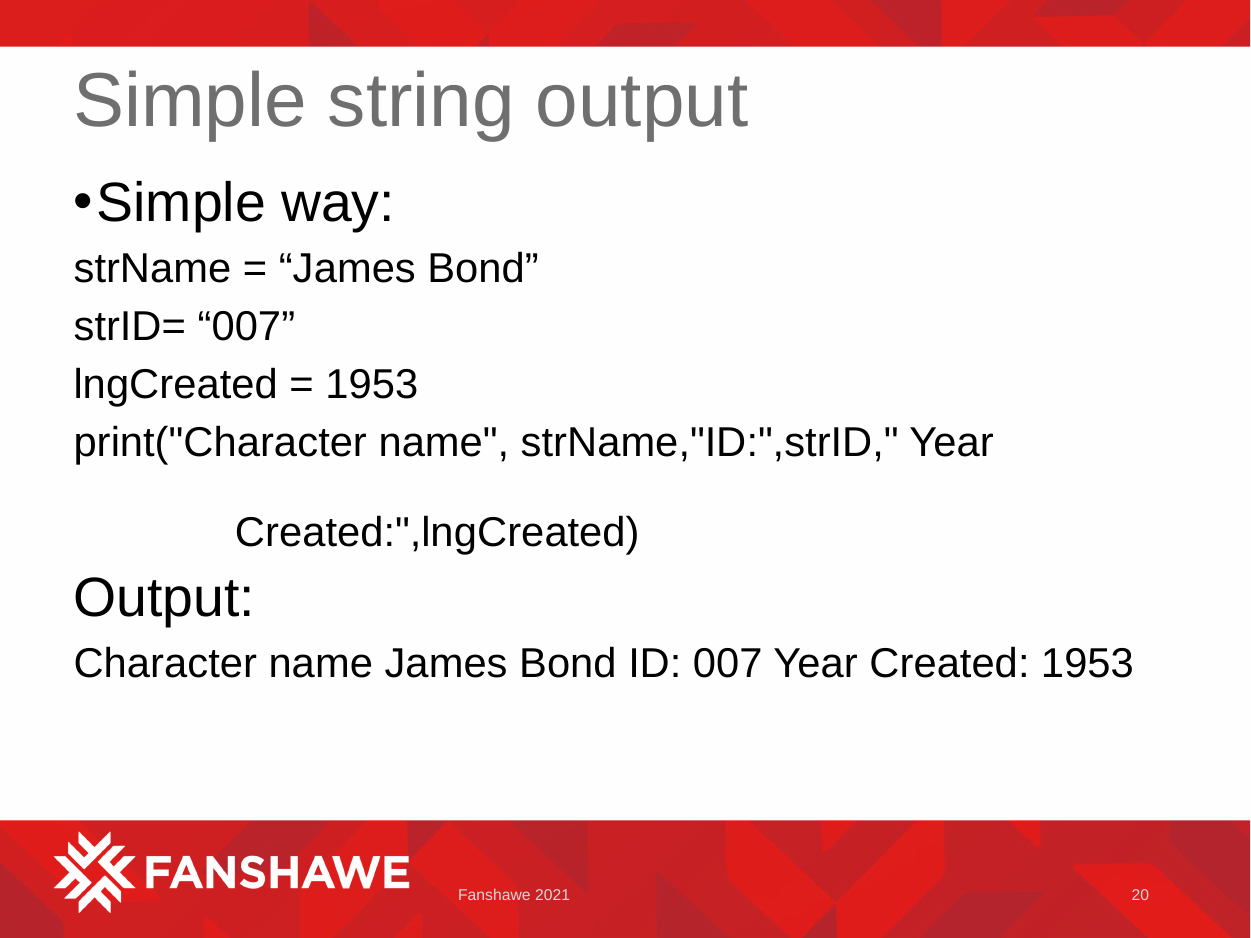

# Simple string output
Simple way:
strName = “James Bond”
strID= “007”
lngCreated = 1953
print("Character name", strName,"ID:",strID," Year 									 Created:",lngCreated)
Output:
Character name James Bond ID: 007 Year Created: 1953
Fanshawe 2021
20